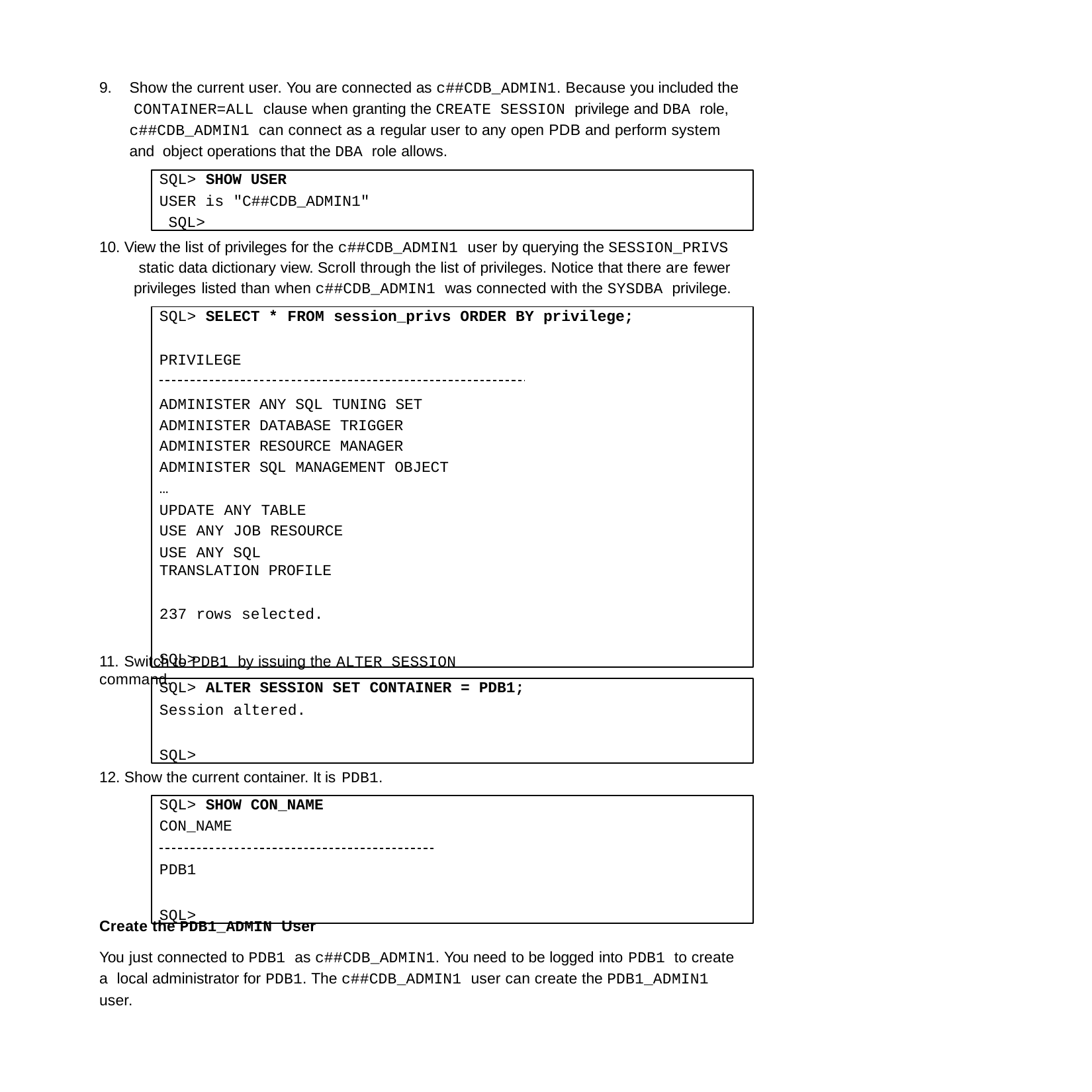

9.	Show the current user. You are connected as c##CDB_ADMIN1. Because you included the  CONTAINER=ALL clause when granting the CREATE SESSION privilege and DBA role,  c##CDB_ADMIN1 can connect as a regular user to any open PDB and perform system and  object operations that the DBA role allows.
SQL> SHOW USER
USER is "C##CDB_ADMIN1"  SQL>
10. View the list of privileges for the c##CDB_ADMIN1 user by querying the SESSION_PRIVS  static data dictionary view. Scroll through the list of privileges. Notice that there are fewer  privileges listed than when c##CDB_ADMIN1 was connected with the SYSDBA privilege.
SQL> SELECT * FROM session_privs ORDER BY privilege;

PRIVILEGE

ADMINISTER ANY SQL TUNING SET  ADMINISTER DATABASE TRIGGER  ADMINISTER RESOURCE MANAGER  ADMINISTER SQL MANAGEMENT OBJECT
…
UPDATE ANY TABLE  USE ANY JOB RESOURCE
USE ANY SQL TRANSLATION PROFILE

237 rows selected.

SQL>

11. Switch to PDB1 by issuing the ALTER SESSION command.
SQL> ALTER SESSION SET CONTAINER = PDB1;
Session altered.

SQL>
12. Show the current container. It is PDB1.
SQL> SHOW CON_NAME
CON_NAME

PDB1  SQL>

Create the PDB1_ADMIN User
You just connected to PDB1 as c##CDB_ADMIN1. You need to be logged into PDB1 to create a  local administrator for PDB1. The c##CDB_ADMIN1 user can create the PDB1_ADMIN1 user.